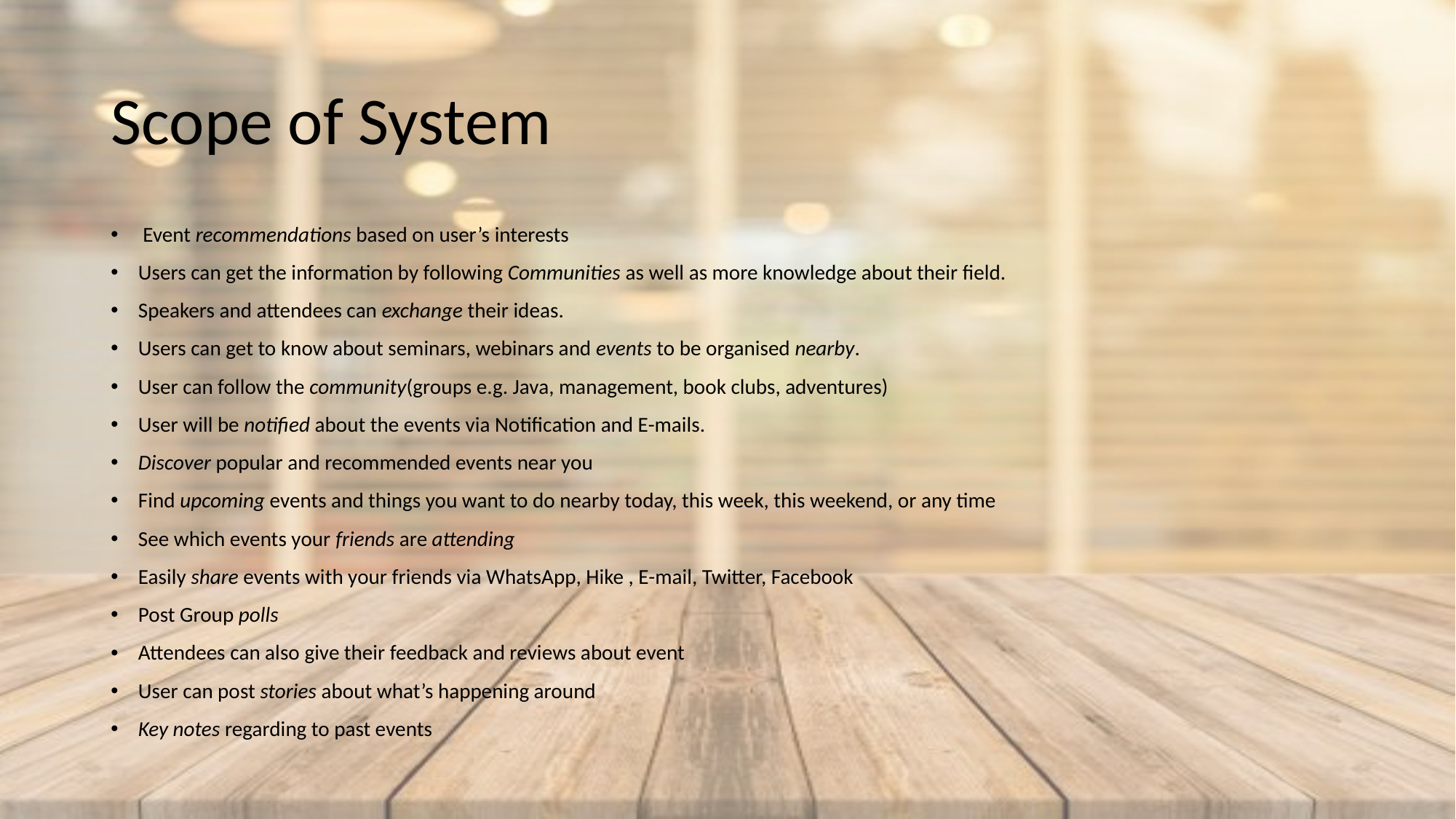

# Scope of System
 Event recommendations based on user’s interests
Users can get the information by following Communities as well as more knowledge about their field.
Speakers and attendees can exchange their ideas.
Users can get to know about seminars, webinars and events to be organised nearby.
User can follow the community(groups e.g. Java, management, book clubs, adventures)
User will be notified about the events via Notification and E-mails.
Discover popular and recommended events near you
Find upcoming events and things you want to do nearby today, this week, this weekend, or any time
See which events your friends are attending
Easily share events with your friends via WhatsApp, Hike , E-mail, Twitter, Facebook
Post Group polls
Attendees can also give their feedback and reviews about event
User can post stories about what’s happening around
Key notes regarding to past events